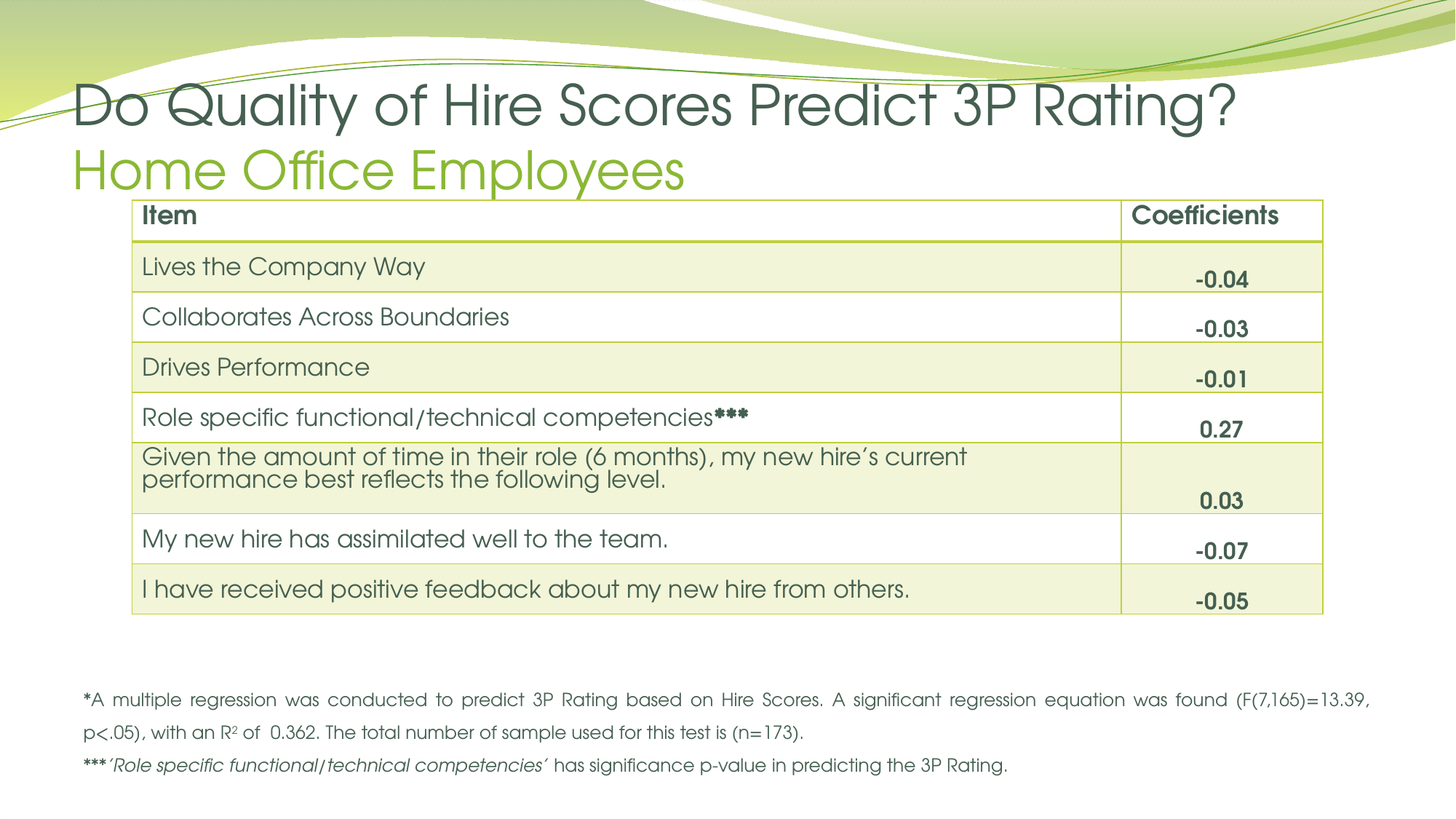

# Do Quality of Hire Scores Predict 3P Rating? Home Office Employees
| Item | Coefficients |
| --- | --- |
| Lives the Company Way | -0.04 |
| Collaborates Across Boundaries | -0.03 |
| Drives Performance | -0.01 |
| Role specific functional/technical competencies\*\*\* | 0.27 |
| Given the amount of time in their role (6 months), my new hire’s current performance best reflects the following level. | 0.03 |
| My new hire has assimilated well to the team. | -0.07 |
| I have received positive feedback about my new hire from others. | -0.05 |
*A multiple regression was conducted to predict 3P Rating based on Hire Scores. A significant regression equation was found (F(7,165)=13.39, p<.05), with an R2 of  0.362. The total number of sample used for this test is (n=173).
***’Role specific functional/technical competencies’ has significance p-value in predicting the 3P Rating.